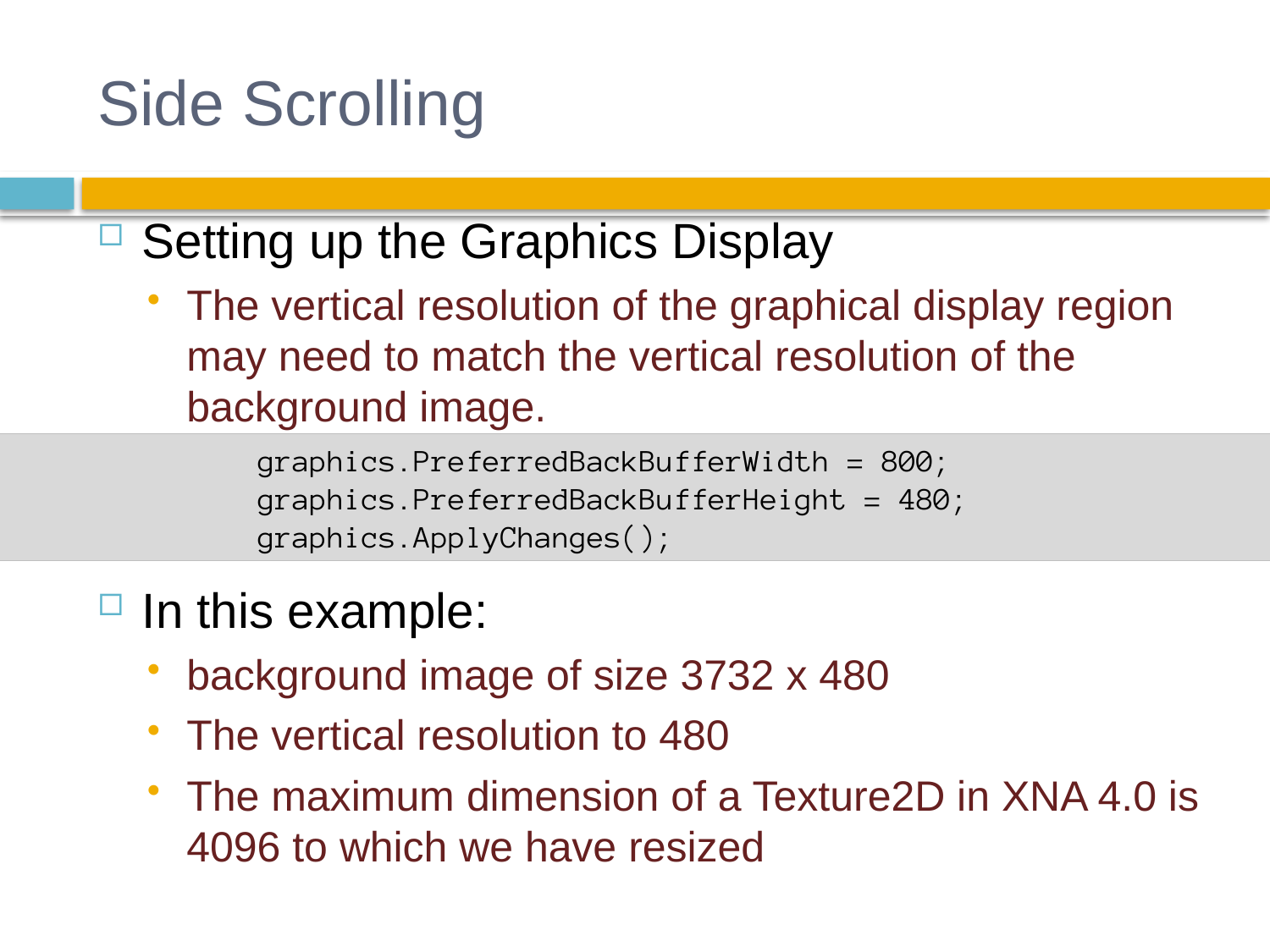

# Side Scrolling
Setting up the Graphics Display
The vertical resolution of the graphical display region may need to match the vertical resolution of the background image.
`

In this example:
background image of size 3732 x 480
The vertical resolution to 480
The maximum dimension of a Texture2D in XNA 4.0 is 4096 to which we have resized
		graphics.PreferredBackBufferWidth = 800;
            	graphics.PreferredBackBufferHeight = 480;
            	graphics.ApplyChanges();